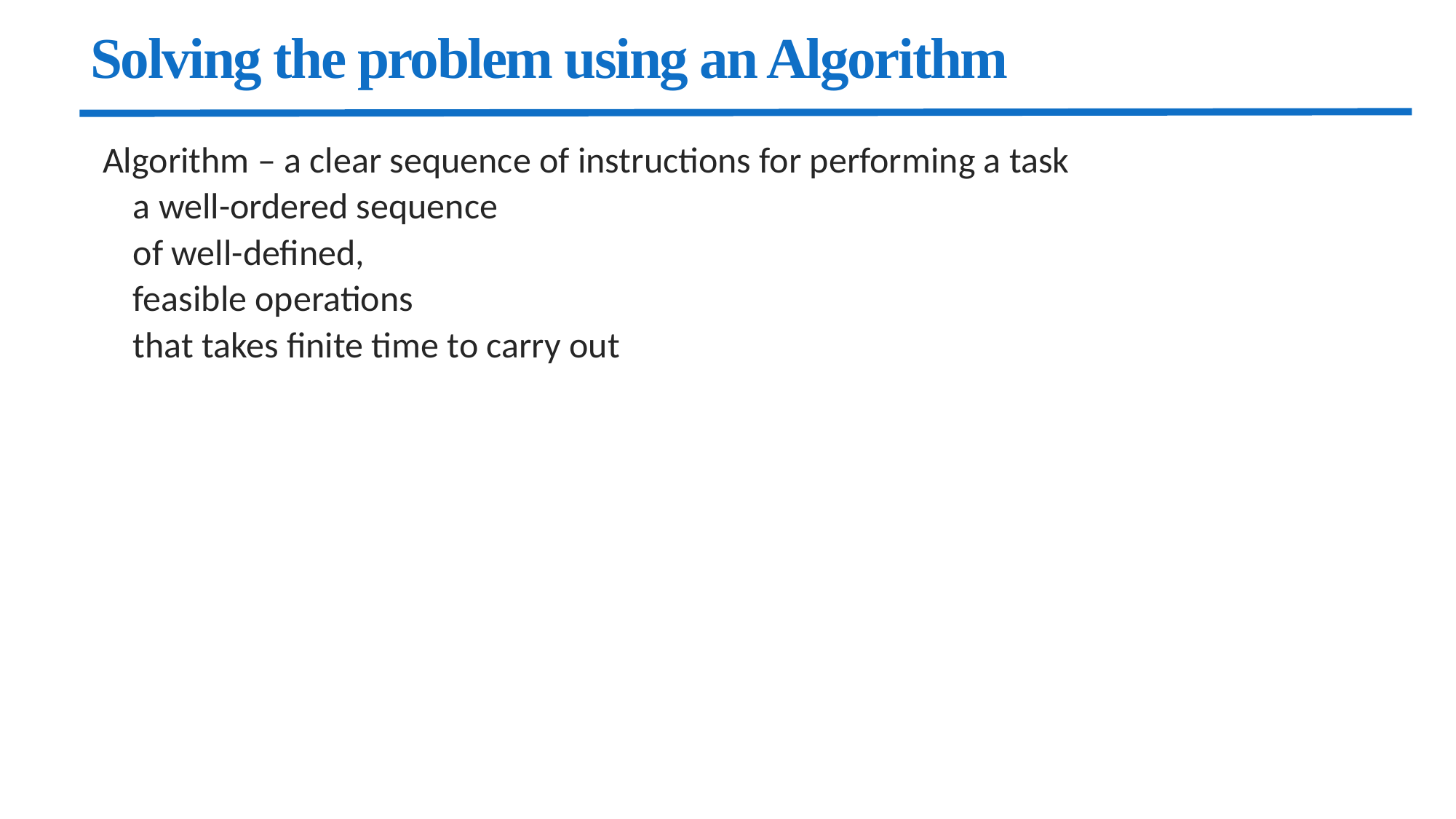

# Solving the problem using an Algorithm
Algorithm – a clear sequence of instructions for performing a task
a well-ordered sequence
of well-defined,
feasible operations
that takes finite time to carry out